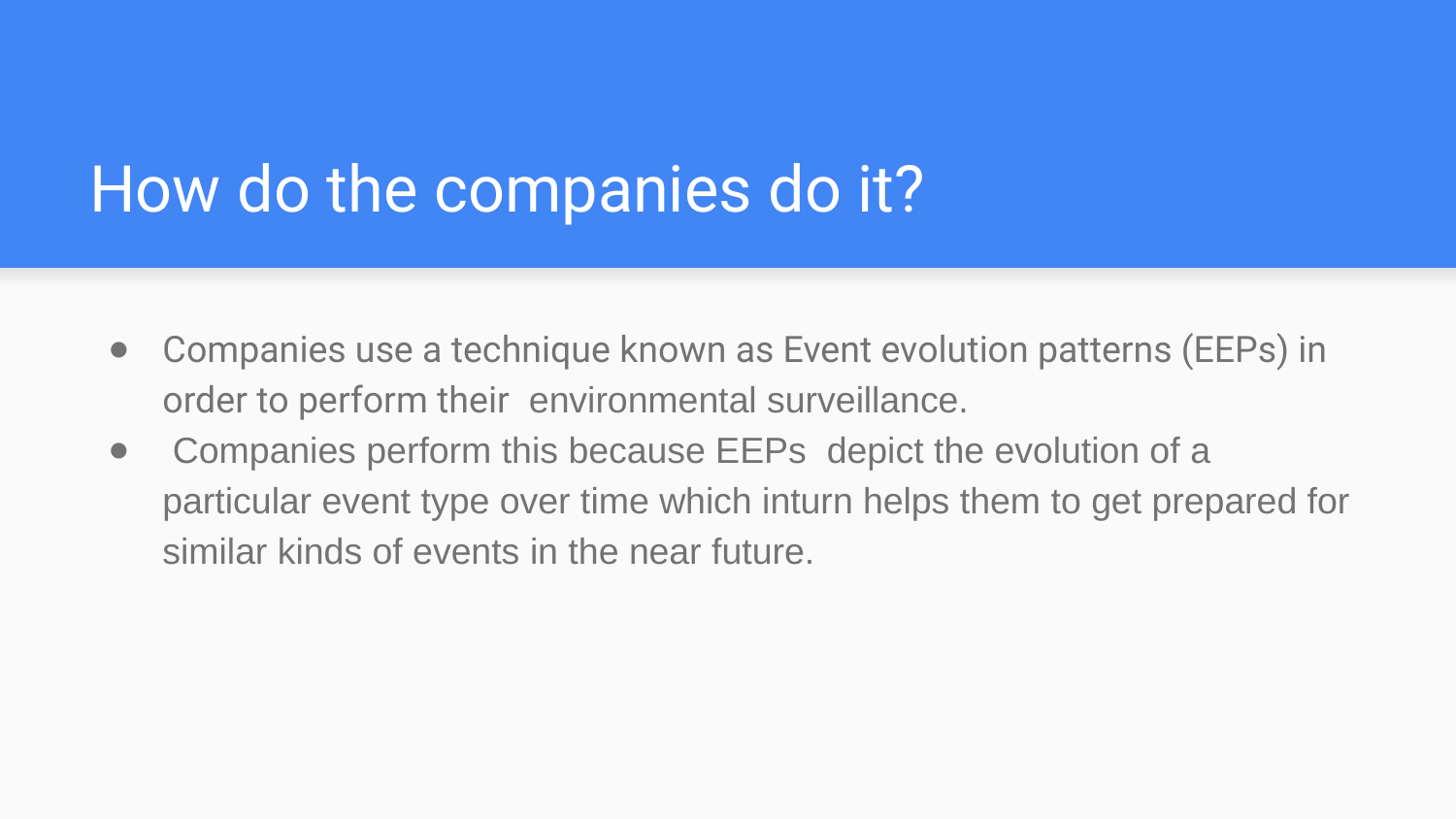

# How do the companies do it?
Companies use a technique known as Event evolution patterns (EEPs) in order to perform their  environmental surveillance.
 Companies perform this because EEPs  depict the evolution of a particular event type over time which inturn helps them to get prepared for similar kinds of events in the near future.